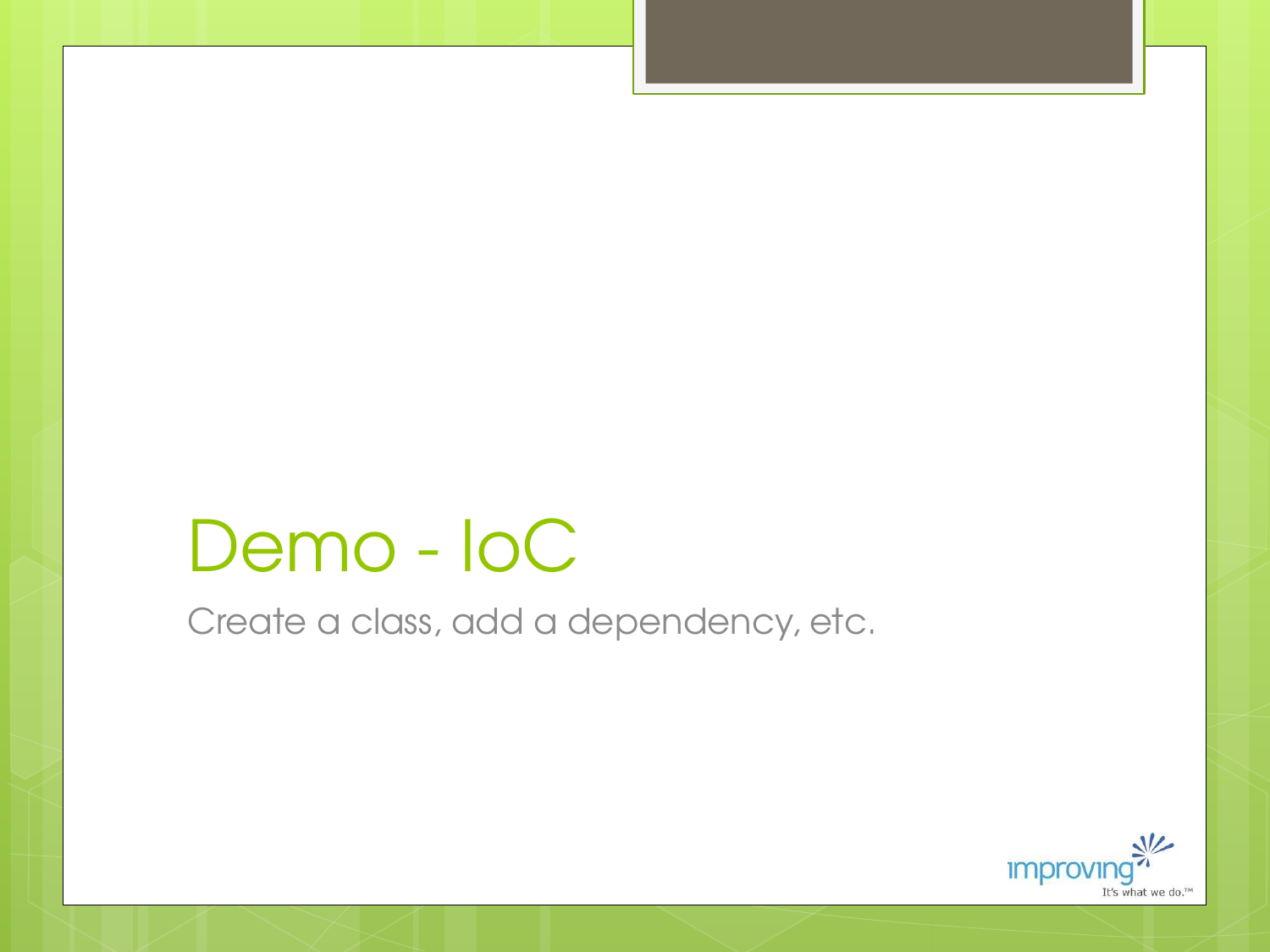

# Demo - IoC
Create a class, add a dependency, etc.